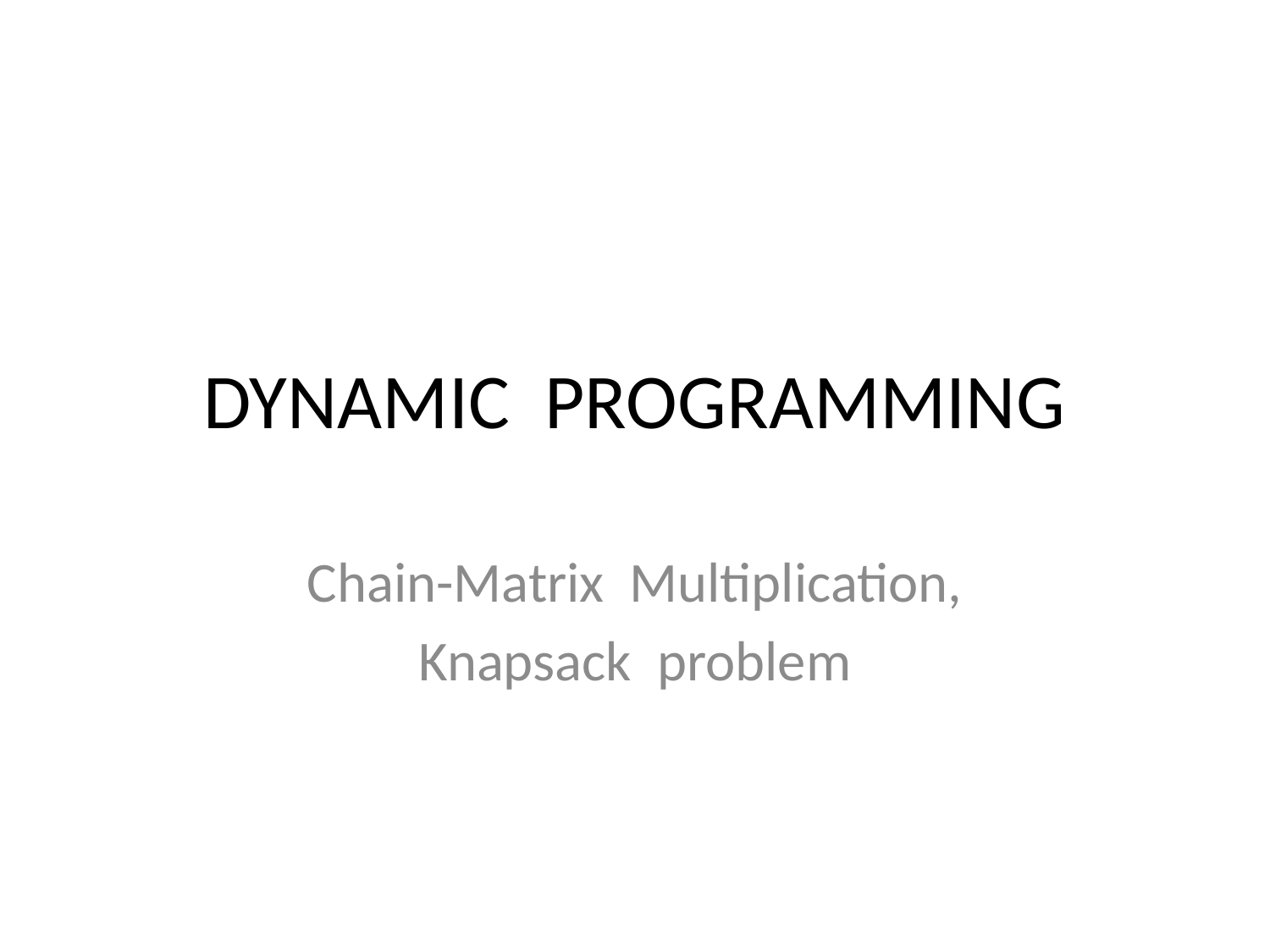

# DYNAMIC  PROGRAMMING
Chain-Matrix  Multiplication,
Knapsack  problem